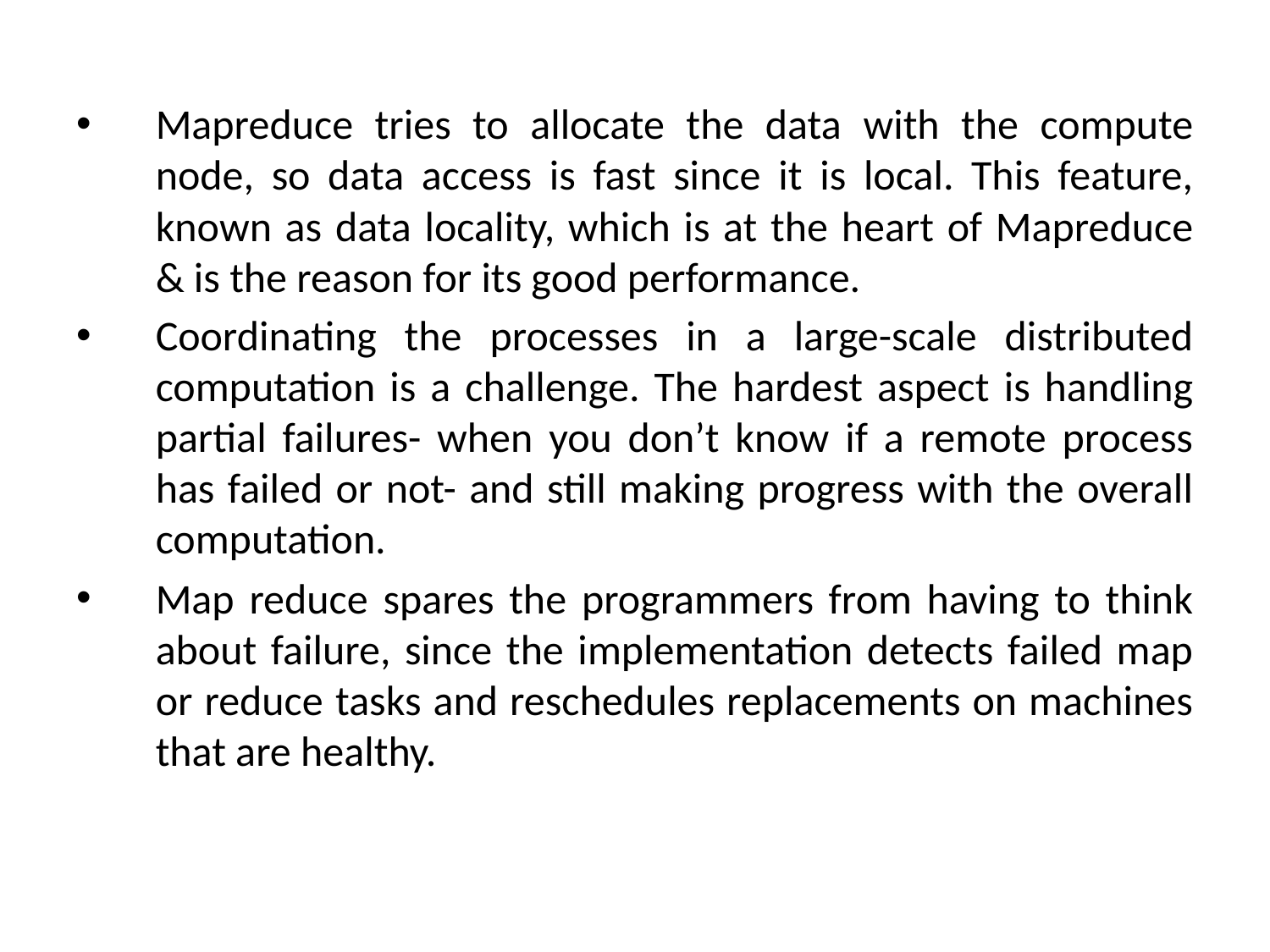

Mapreduce tries to allocate the data with the compute node, so data access is fast since it is local. This feature, known as data locality, which is at the heart of Mapreduce & is the reason for its good performance.
Coordinating the processes in a large-scale distributed computation is a challenge. The hardest aspect is handling partial failures- when you don’t know if a remote process has failed or not- and still making progress with the overall computation.
Map reduce spares the programmers from having to think about failure, since the implementation detects failed map or reduce tasks and reschedules replacements on machines that are healthy.